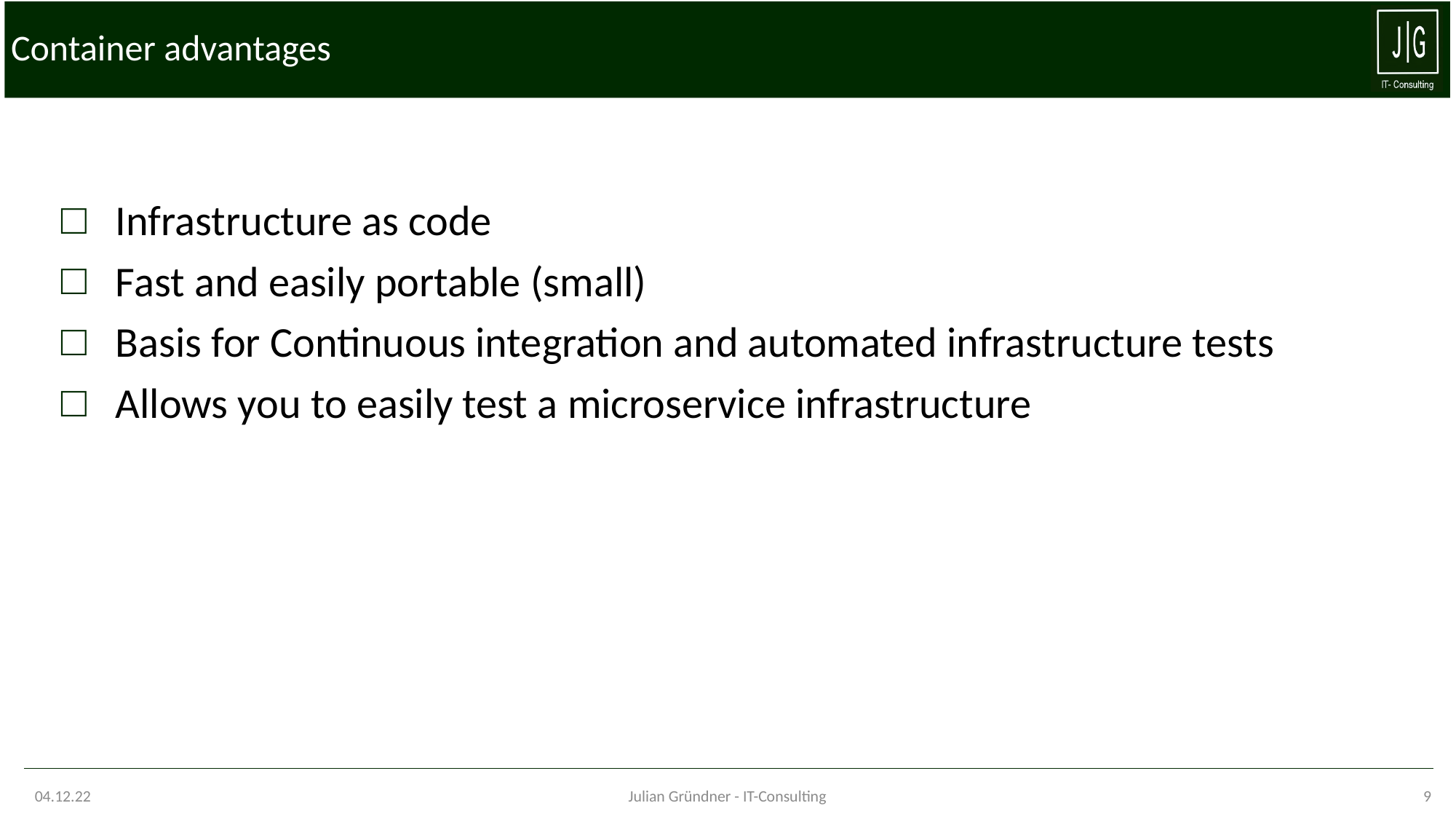

# Container advantages
Infrastructure as code
Fast and easily portable (small)
Basis for Continuous integration and automated infrastructure tests
Allows you to easily test a microservice infrastructure

04.12.22
Julian Gründner - IT-Consulting
9